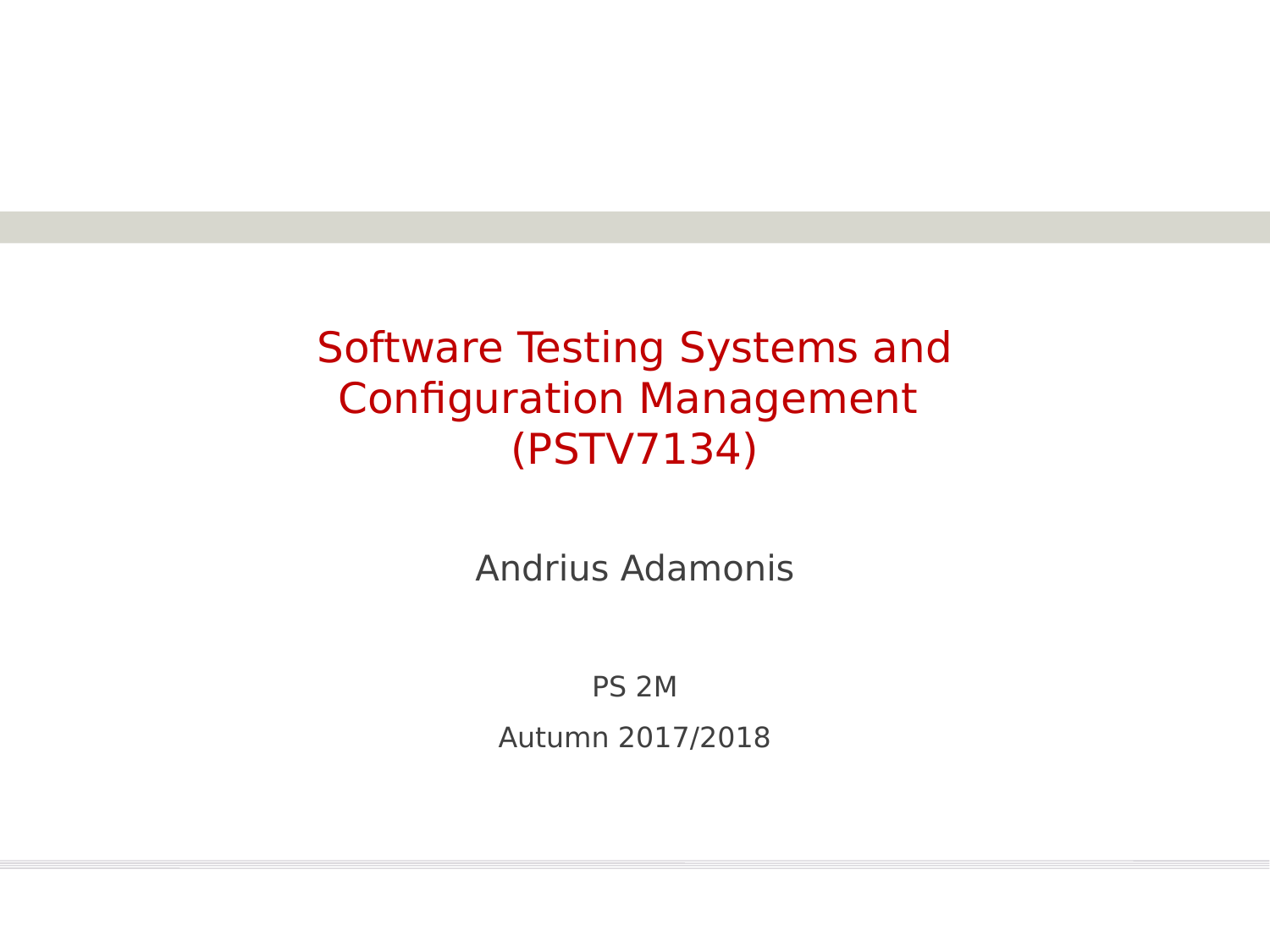

# Software Testing Systems and Configuration Management (PSTV7134)
Andrius Adamonis

PS 2M
Autumn 2017/2018